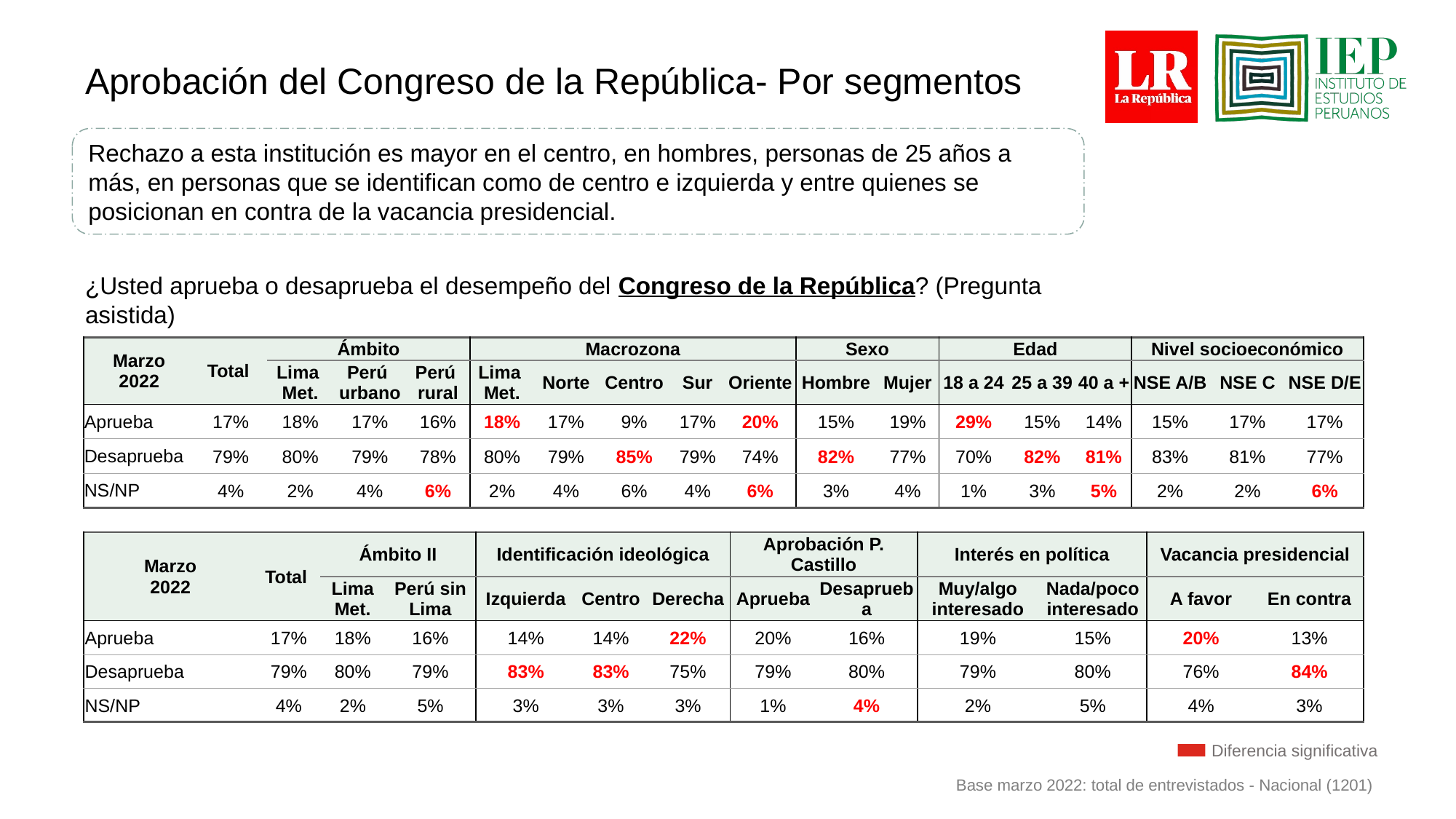

Aprobación del Congreso de la República- Por segmentos
Rechazo a esta institución es mayor en el centro, en hombres, personas de 25 años a más, en personas que se identifican como de centro e izquierda y entre quienes se posicionan en contra de la vacancia presidencial.
¿Usted aprueba o desaprueba el desempeño del Congreso de la República? (Pregunta asistida)
| Marzo 2022 | Total | Ámbito |  |  | Macrozona |  |  |  |  | Sexo |  | Edad |  |  | Nivel socioeconómico |  |  |
| --- | --- | --- | --- | --- | --- | --- | --- | --- | --- | --- | --- | --- | --- | --- | --- | --- | --- |
|  |  | Lima Met. | Perú urbano | Perú rural | Lima Met. | Norte | Centro | Sur | Oriente | Hombre | Mujer | 18 a 24 | 25 a 39 | 40 a + | NSE A/B | NSE C | NSE D/E |
| Aprueba | 17% | 18% | 17% | 16% | 18% | 17% | 9% | 17% | 20% | 15% | 19% | 29% | 15% | 14% | 15% | 17% | 17% |
| Desaprueba | 79% | 80% | 79% | 78% | 80% | 79% | 85% | 79% | 74% | 82% | 77% | 70% | 82% | 81% | 83% | 81% | 77% |
| NS/NP | 4% | 2% | 4% | 6% | 2% | 4% | 6% | 4% | 6% | 3% | 4% | 1% | 3% | 5% | 2% | 2% | 6% |
| Marzo 2022 | Total | Ámbito II |  | Identificación ideológica |  |  | Aprobación P. Castillo |  | Interés en política |  | Vacancia presidencial |  |
| --- | --- | --- | --- | --- | --- | --- | --- | --- | --- | --- | --- | --- |
|  |  | Lima Met. | Perú sin Lima | Izquierda | Centro | Derecha | Aprueba | Desaprueba | Muy/algo interesado | Nada/poco interesado | A favor | En contra |
| Aprueba | 17% | 18% | 16% | 14% | 14% | 22% | 20% | 16% | 19% | 15% | 20% | 13% |
| Desaprueba | 79% | 80% | 79% | 83% | 83% | 75% | 79% | 80% | 79% | 80% | 76% | 84% |
| NS/NP | 4% | 2% | 5% | 3% | 3% | 3% | 1% | 4% | 2% | 5% | 4% | 3% |
 Diferencia significativa